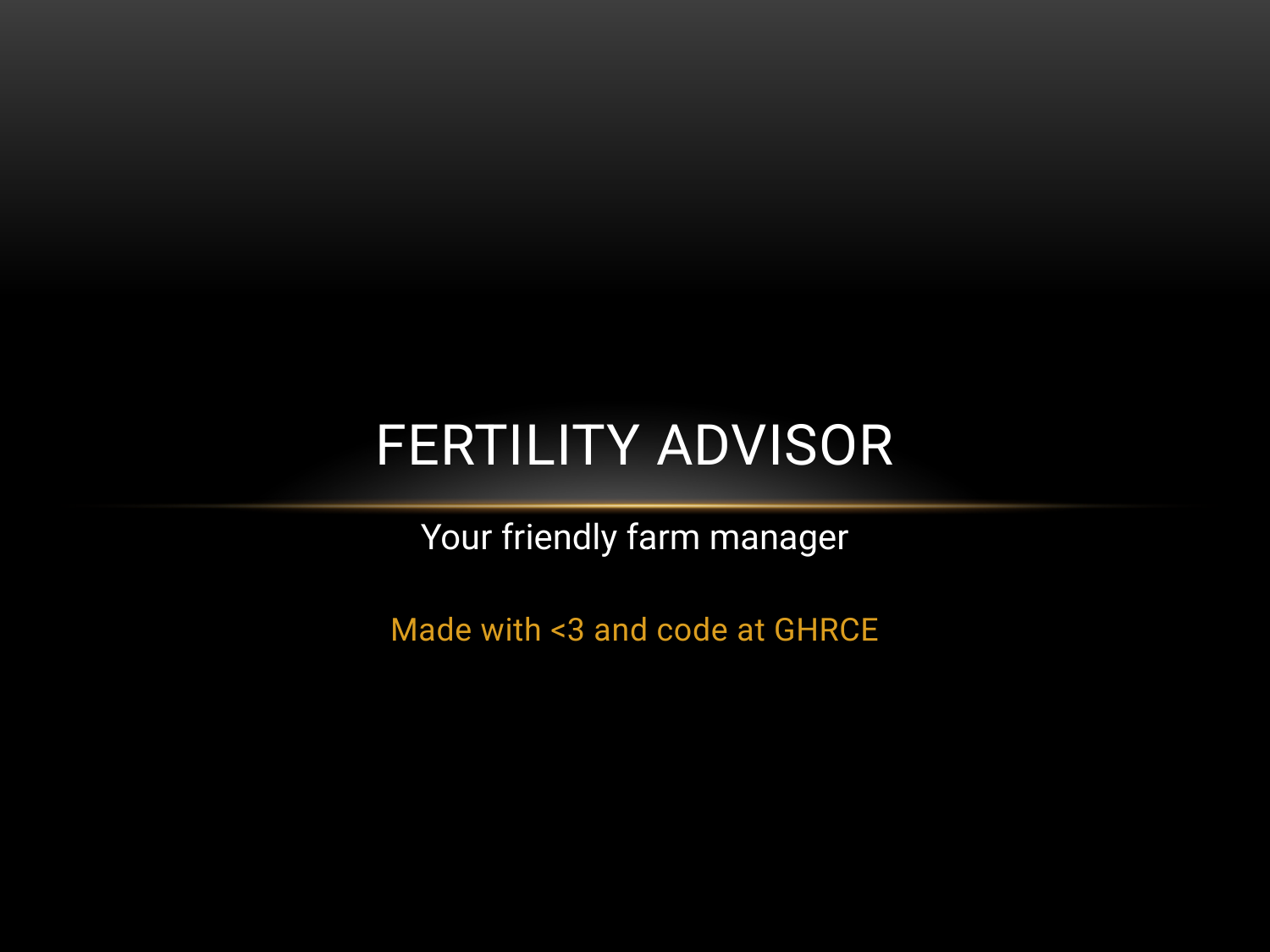

# fertility advisor
Your friendly farm manager
Made with <3 and code at GHRCE